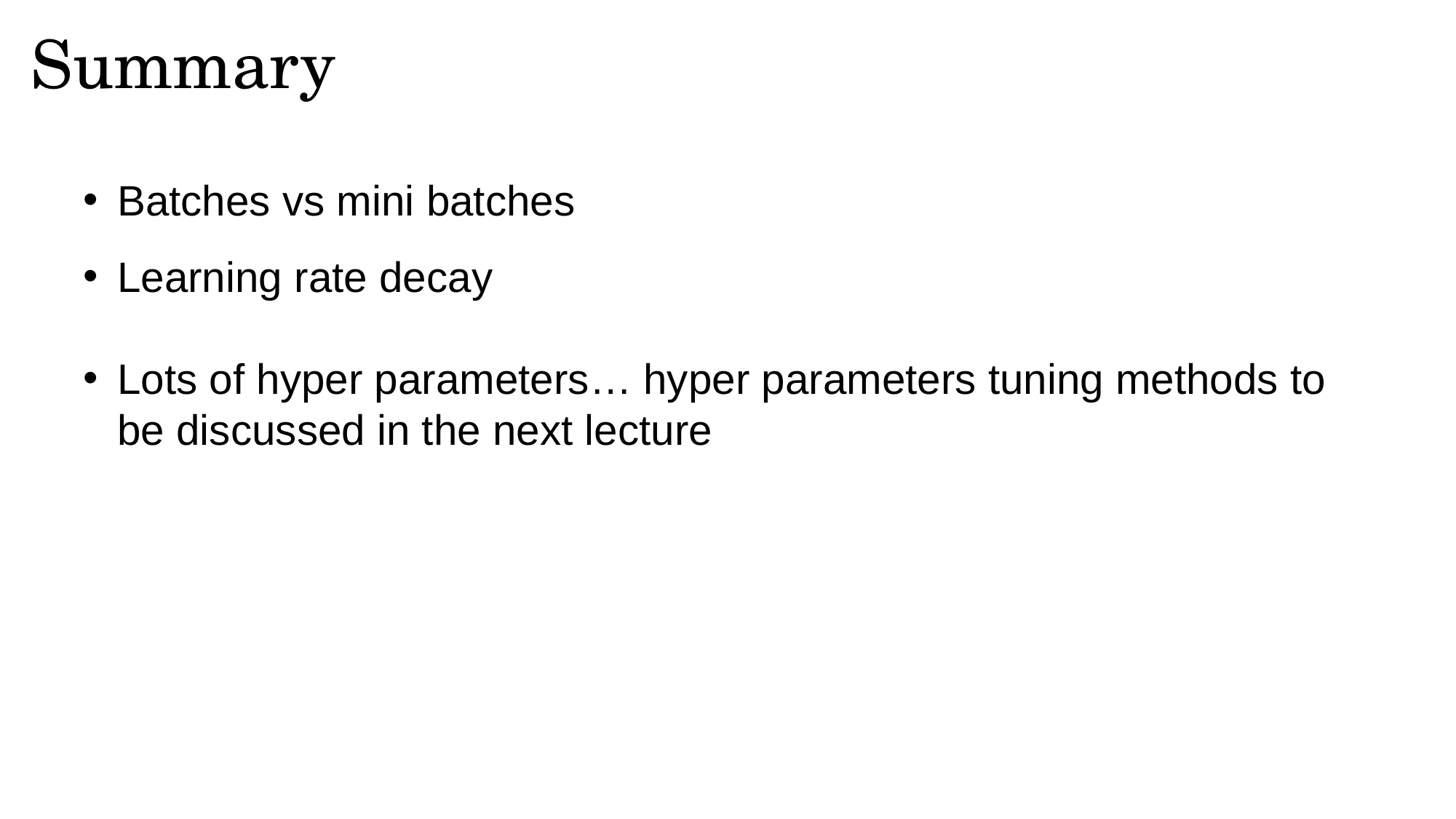

# Summary
Batches vs mini batches
Learning rate decay

Lots of hyper parameters… hyper parameters tuning methods to be discussed in the next lecture